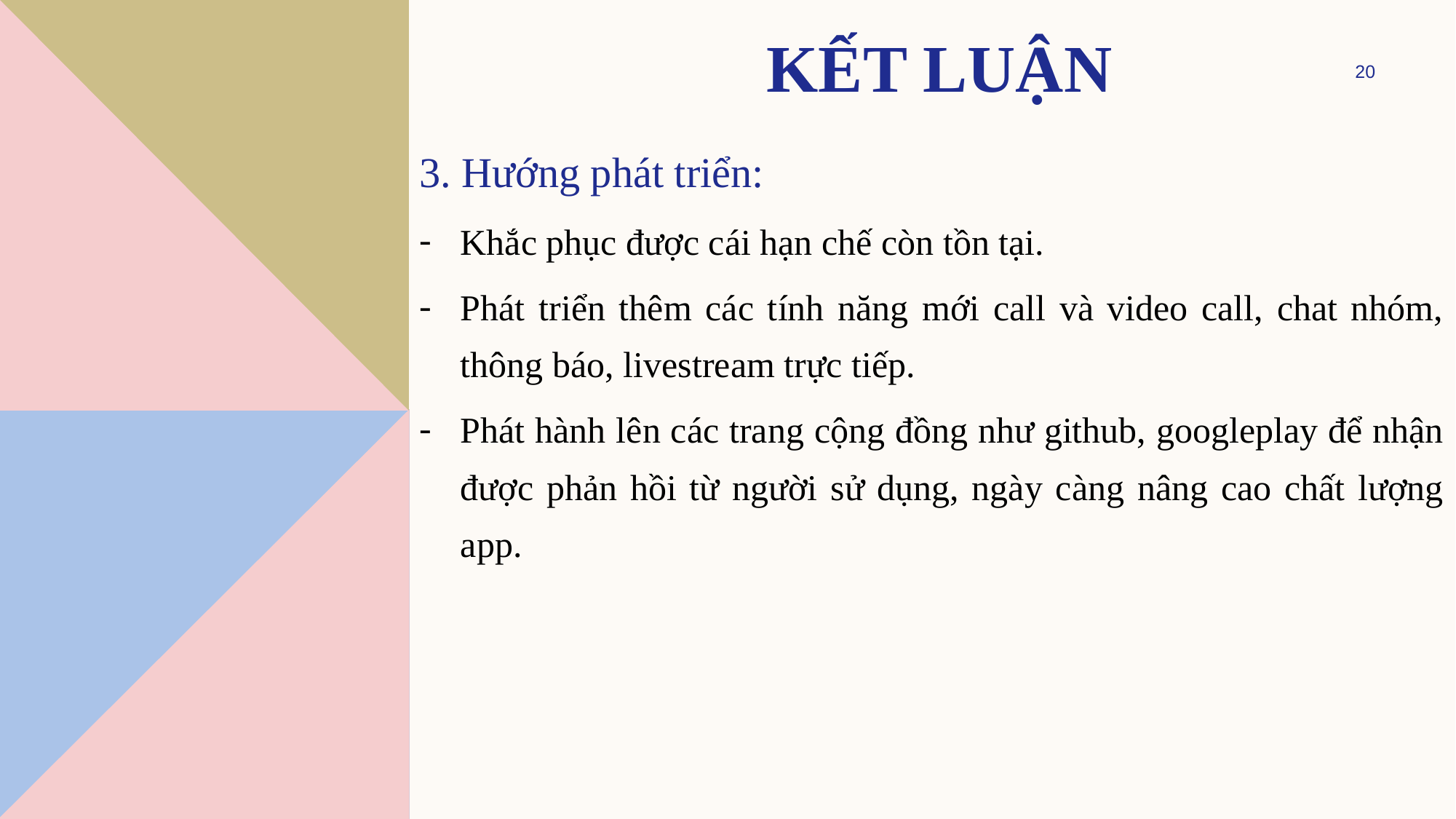

# KẾt Luận
20
3. Hướng phát triển:
Khắc phục được cái hạn chế còn tồn tại.
Phát triển thêm các tính năng mới call và video call, chat nhóm, thông báo, livestream trực tiếp.
Phát hành lên các trang cộng đồng như github, googleplay để nhận được phản hồi từ người sử dụng, ngày càng nâng cao chất lượng app.